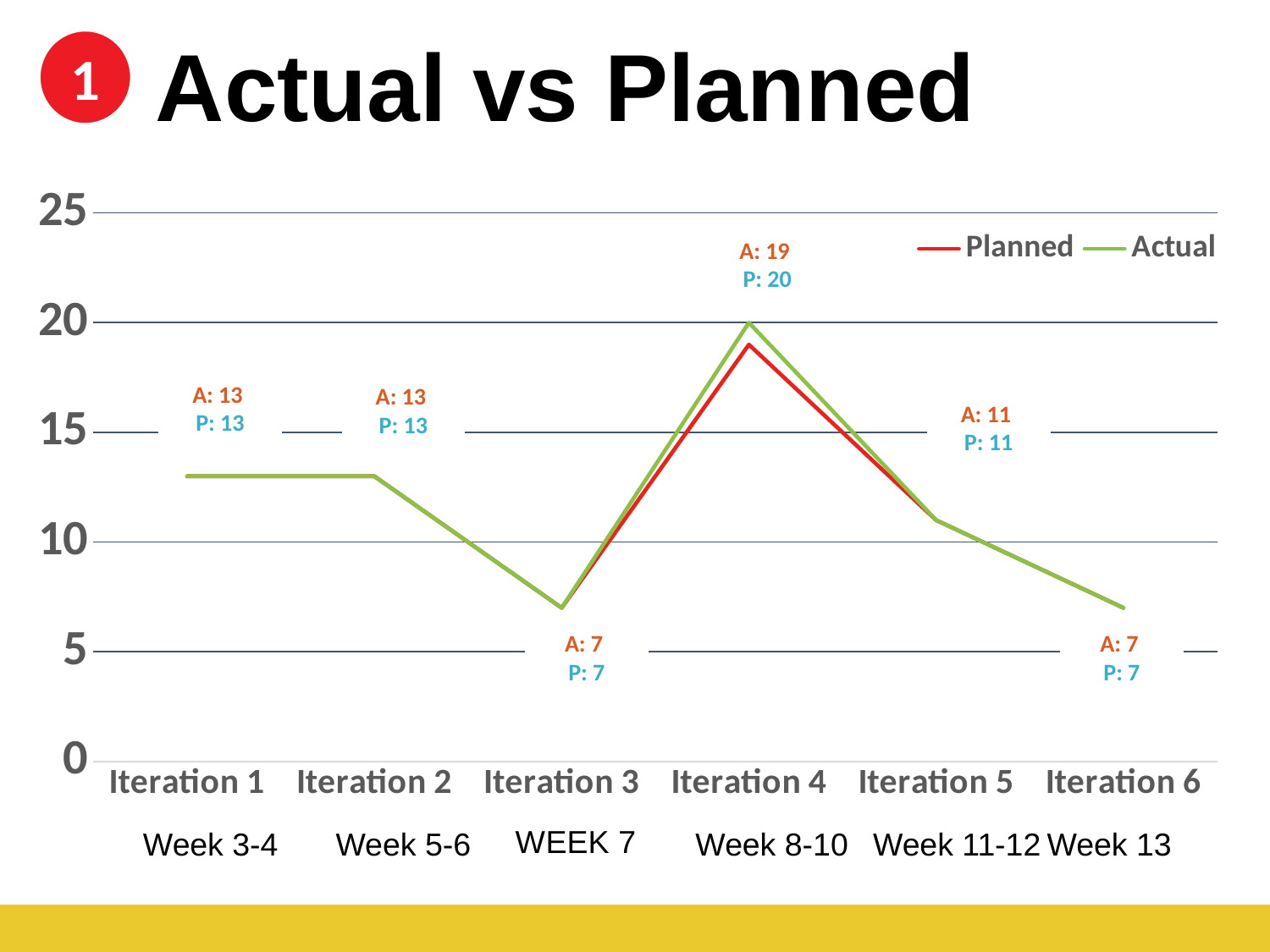

Actual vs Planned
1

### Chart

| Category | Planned | Actual |
|---|---|---|
| Iteration 1 | 13.0 | 13.0 |
| Iteration 2 | 13.0 | 13.0 |
| Iteration 3 | 7.0 | 7.0 |
| Iteration 4 | 19.0 | 20.0 |
| Iteration 5 | 11.0 | 11.0 |
| Iteration 6 | 7.0 | 7.0 |
A: 19
P: 20
A: 13
P: 13
A: 13
P: 13
A: 11
P: 11
A: 7
P: 7
A: 7
P: 7
Week 3-4
Week 5-6
Week 8-10
Week 11-12
Week 13